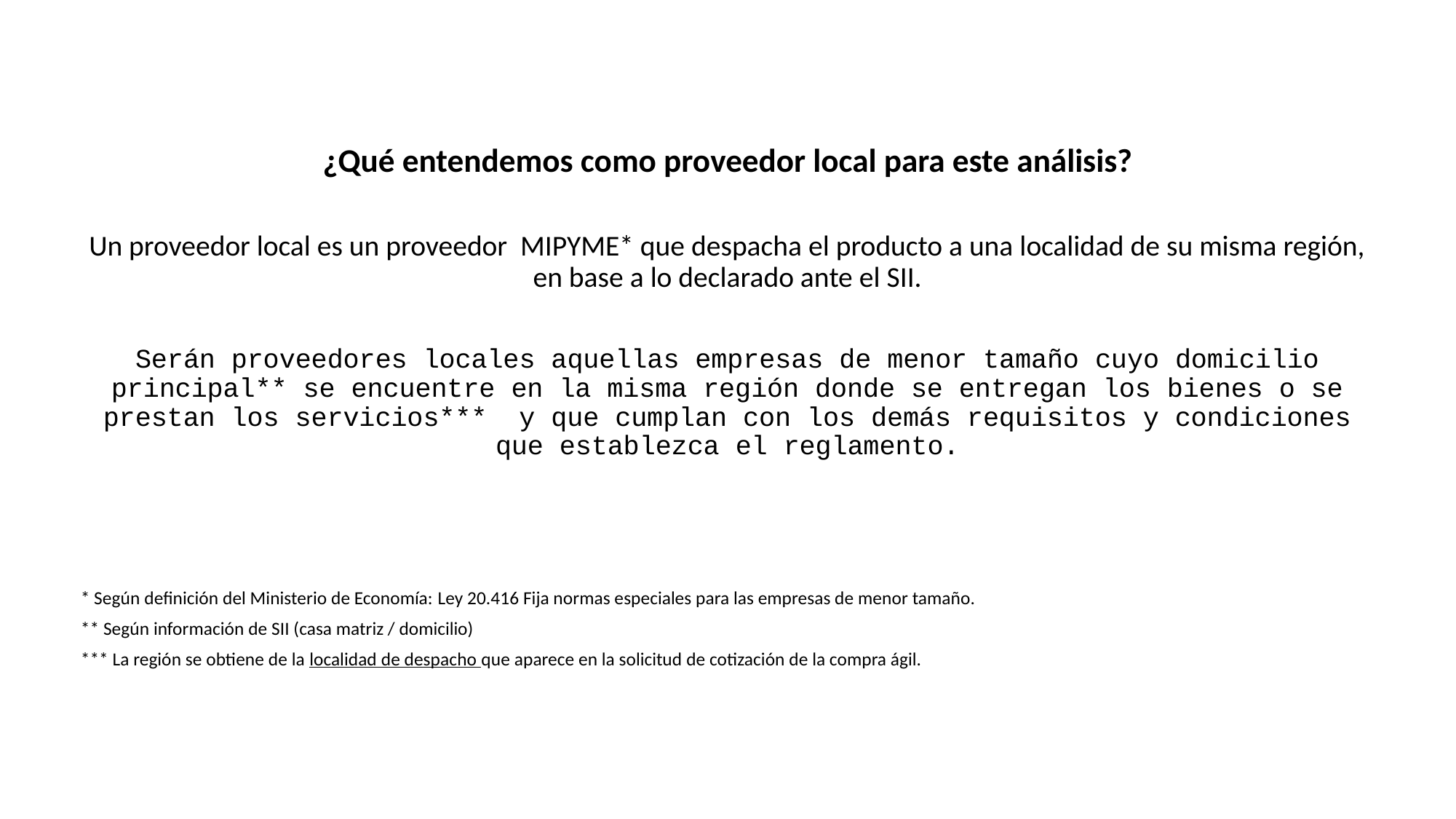

¿Qué entendemos como proveedor local para este análisis?

Un proveedor local es un proveedor  MIPYME* que despacha el producto a una localidad de su misma región, en base a lo declarado ante el SII.

Serán proveedores locales aquellas empresas de menor tamaño cuyo domicilio principal** se encuentre en la misma región donde se entregan los bienes o se prestan los servicios***  y que cumplan con los demás requisitos y condiciones que establezca el reglamento.

* Según definición del Ministerio de Economía: Ley 20.416 Fija normas especiales para las empresas de menor tamaño.
** Según información de SII (casa matriz / domicilio)
*** La región se obtiene de la localidad de despacho que aparece en la solicitud de cotización de la compra ágil.